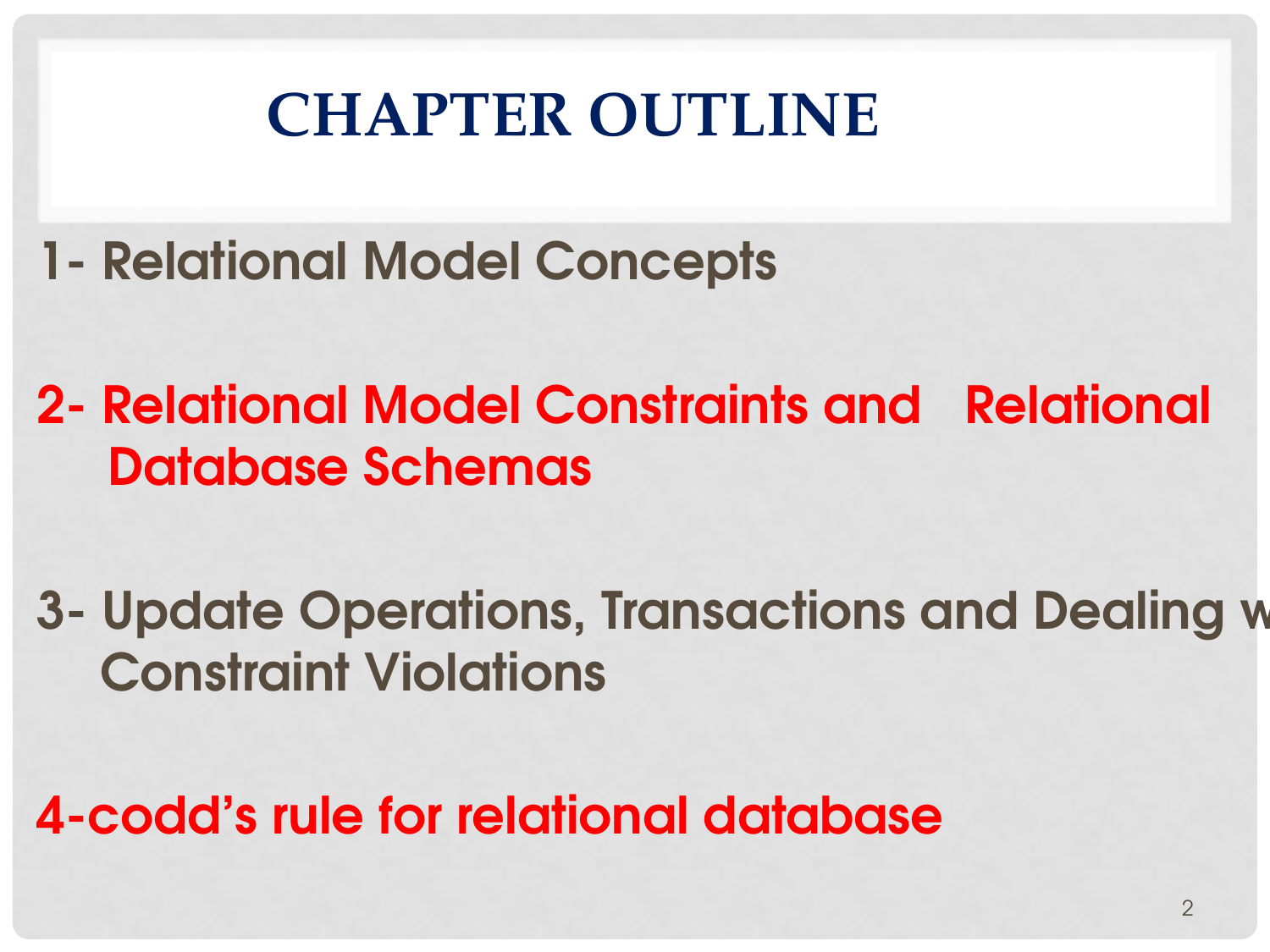

# Chapter Outline
1- Relational Model Concepts

2- Relational Model Constraints and   Relational Database Schemas

3- Update Operations, Transactions and Dealing with Constraint Violations

4-codd’s rule for relational database

2